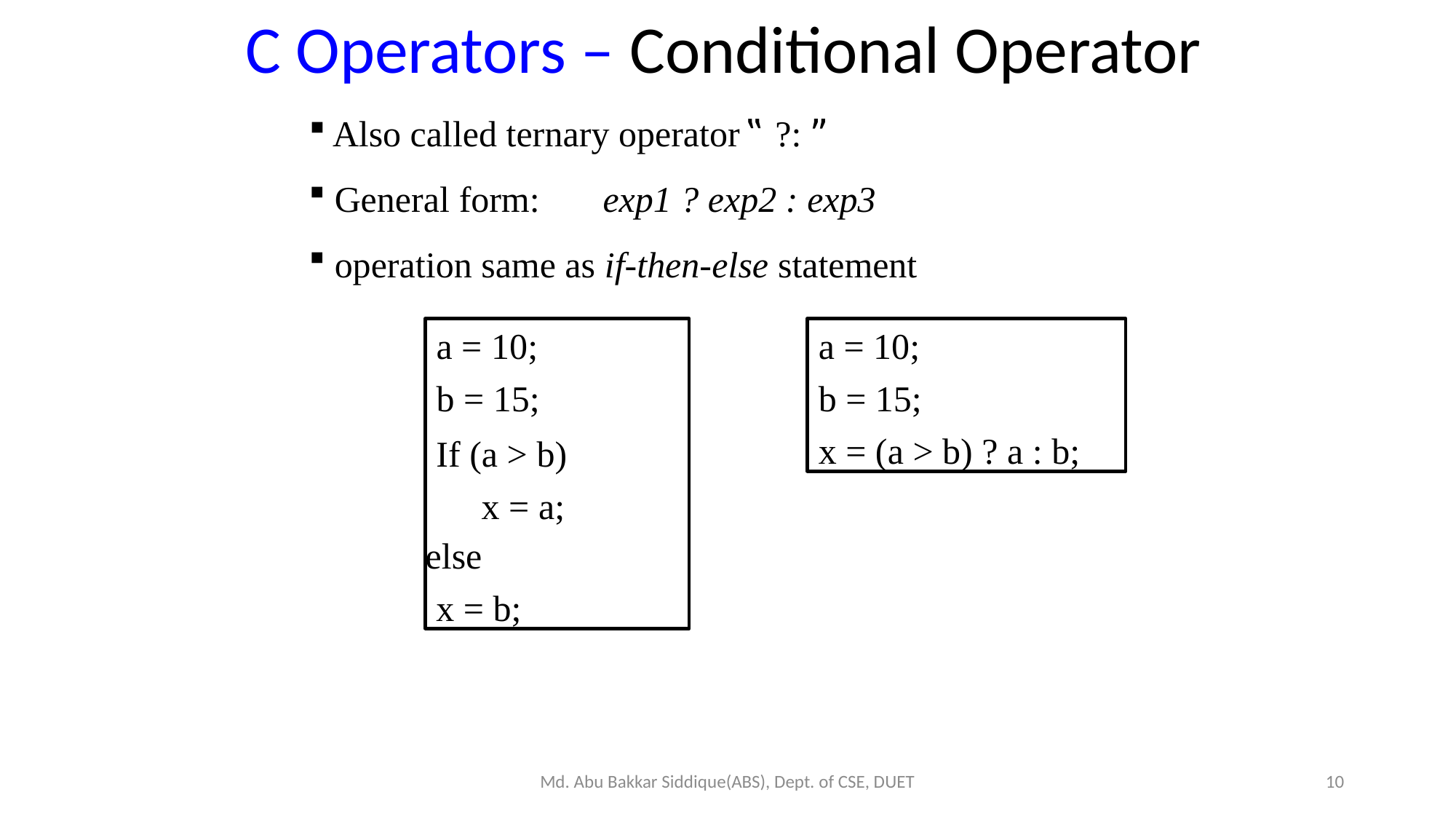

# C Operators – Conditional Operator
Also called ternary operator “ ?: ”
General form:	exp1 ? exp2 : exp3
operation same as if-then-else statement
a = 10;
b = 15;
If (a > b)  x = a;
else
x = b;
a = 10;
b = 15;
x = (a > b) ? a : b;
Md. Abu Bakkar Siddique(ABS), Dept. of CSE, DUET
10